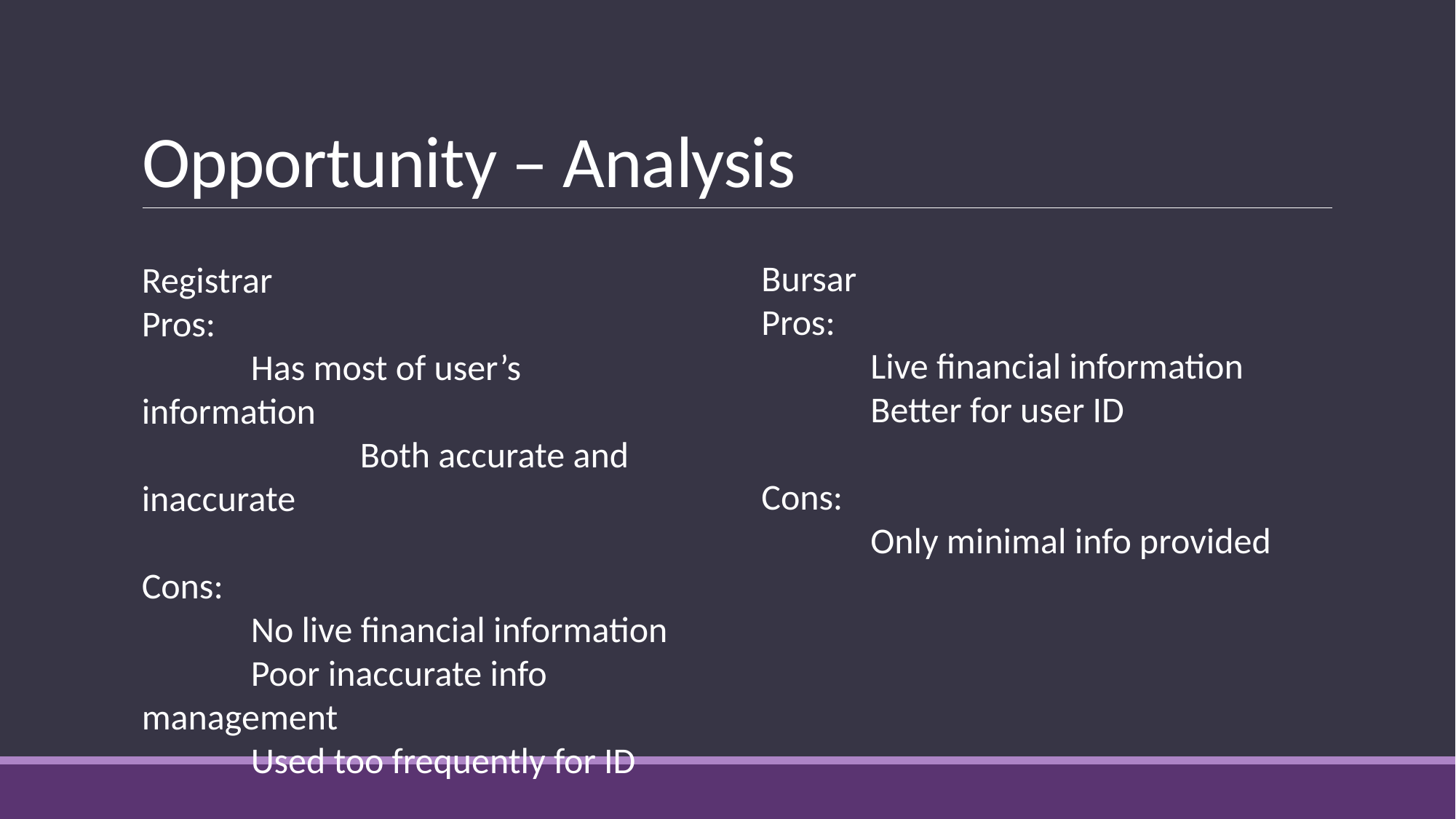

# Opportunity – Analysis
Bursar
Pros:
	Live financial information
	Better for user ID

Cons:
	Only minimal info provided
Registrar
Pros:
	Has most of user’s information
		Both accurate and inaccurate

Cons:
	No live financial information
	Poor inaccurate info management
	Used too frequently for ID